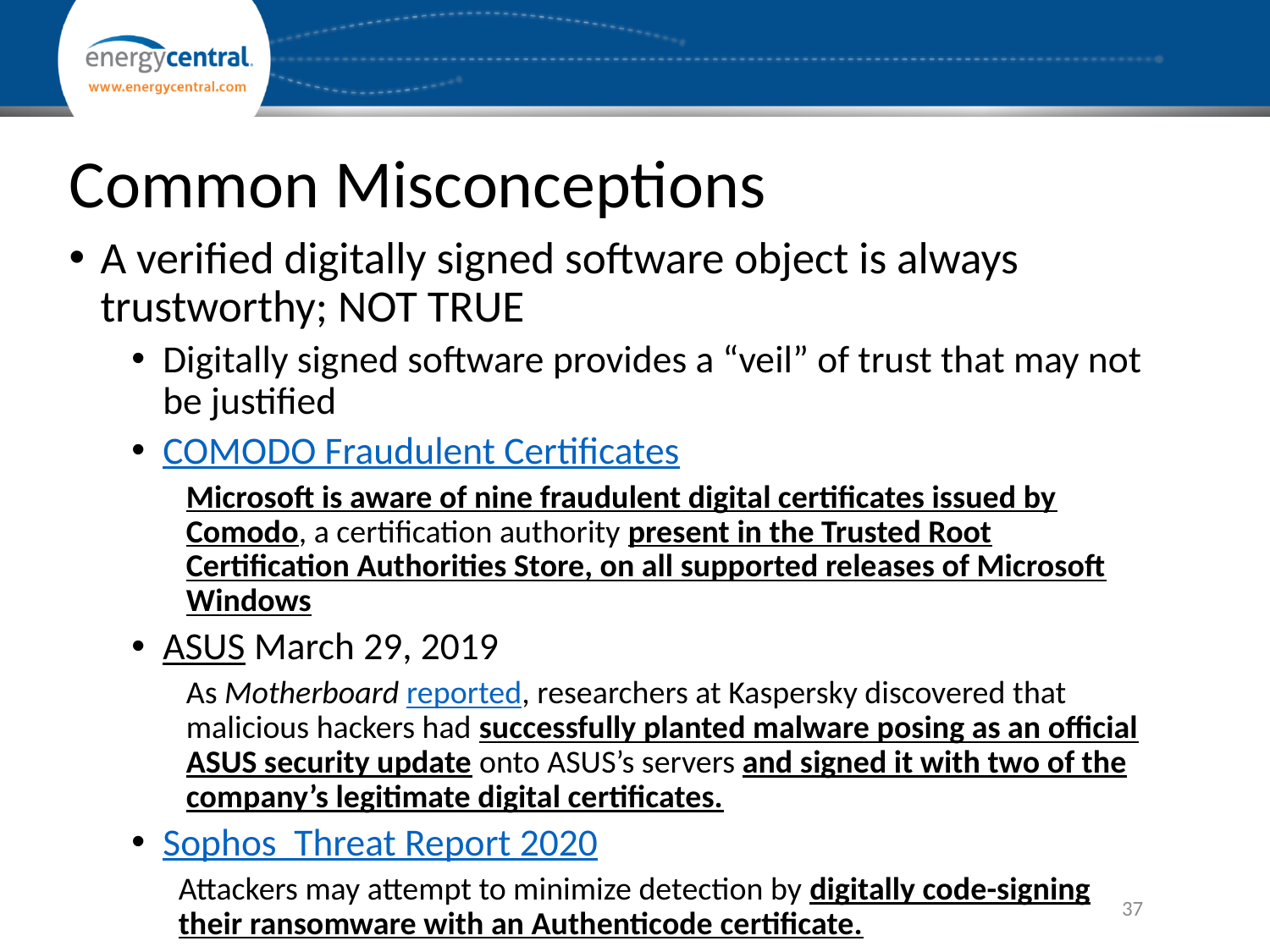

# Common Misconceptions
A verified digitally signed software object is always trustworthy; NOT TRUE
Digitally signed software provides a “veil” of trust that may not be justified
COMODO Fraudulent Certificates
Microsoft is aware of nine fraudulent digital certificates issued by Comodo, a certification authority present in the Trusted Root Certification Authorities Store, on all supported releases of Microsoft Windows
ASUS March 29, 2019
As Motherboard reported, researchers at Kaspersky discovered that malicious hackers had successfully planted malware posing as an official ASUS security update onto ASUS’s servers and signed it with two of the company’s legitimate digital certificates.
Sophos  Threat Report 2020
Attackers may attempt to minimize detection by digitally code-signing their ransomware with an Authenticode certificate.

37